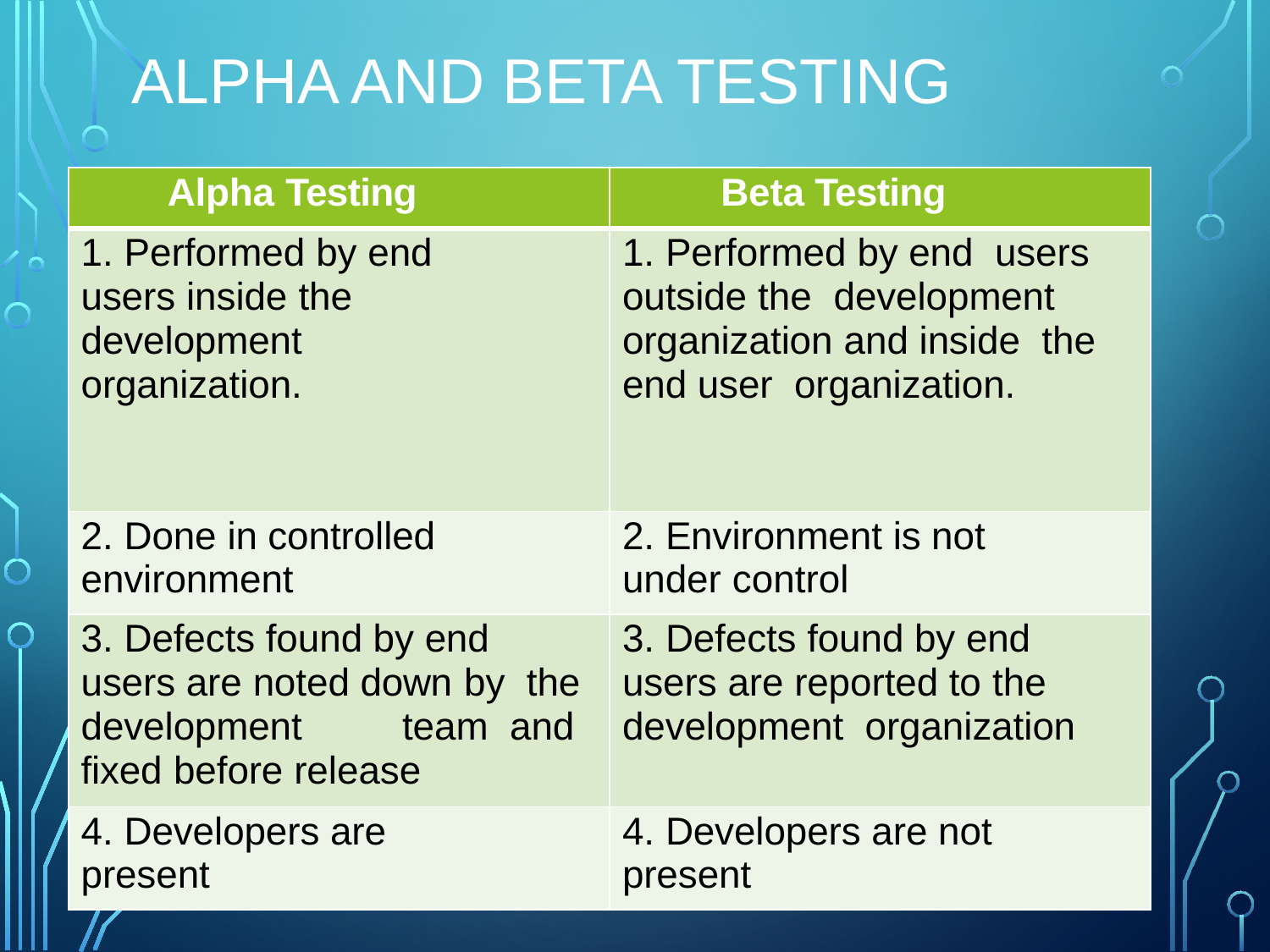

# Alpha and beta testing
| Alpha Testing | Beta Testing |
| --- | --- |
| 1. Performed by end users inside the development organization. | 1. Performed by end users outside the development organization and inside the end user organization. |
| 2. Done in controlled environment | 2. Environment is not under control |
| 3. Defects found by end users are noted down by the development team and fixed before release | 3. Defects found by end users are reported to the development organization |
| 4. Developers are present | 4. Developers are not present |